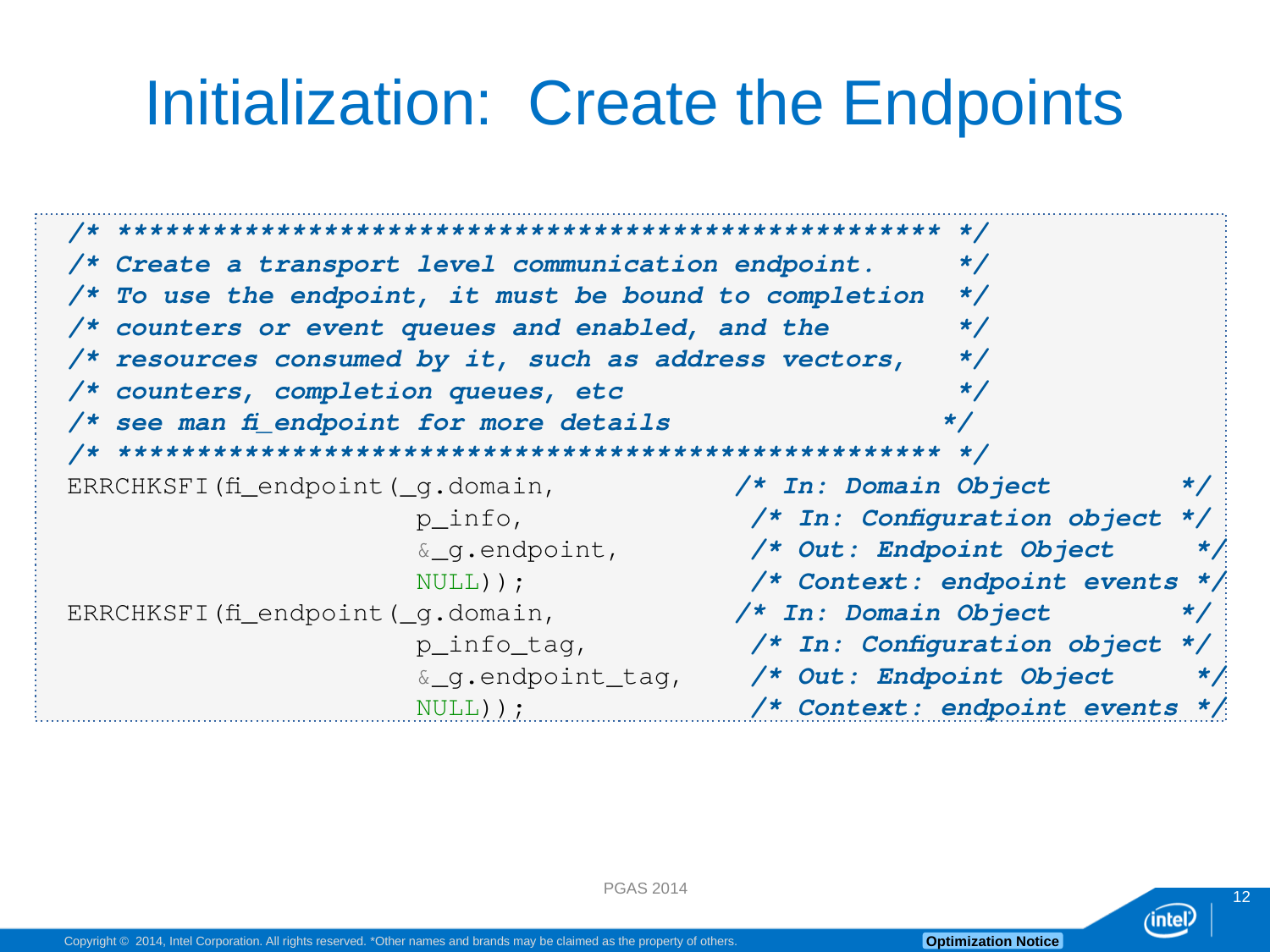

# Initialization:  Create the Endpoints
  /* **************************************************** */
  /* Create a transport level communication endpoint.     */
  /* To use the endpoint, it must be bound to completion  */
  /* counters or event queues and enabled, and the        */
  /* resources consumed by it, such as address vectors,   */
  /* counters, completion queues, etc                     */
  /* see man fi_endpoint for more details                 */
  /* **************************************************** */
  ERRCHKSFI(fi_endpoint(_g.domain,           /* In: Domain Object        */
                        p_info,              /* In: Configuration object */
                        &_g.endpoint,        /* Out: Endpoint Object     */
                        NULL));              /* Context: endpoint events */
  ERRCHKSFI(fi_endpoint(_g.domain,           /* In: Domain Object        */
                        p_info_tag,          /* In: Configuration object */
                        &_g.endpoint_tag,    /* Out: Endpoint Object     */
                        NULL));              /* Context: endpoint events */
PGAS 2014
12